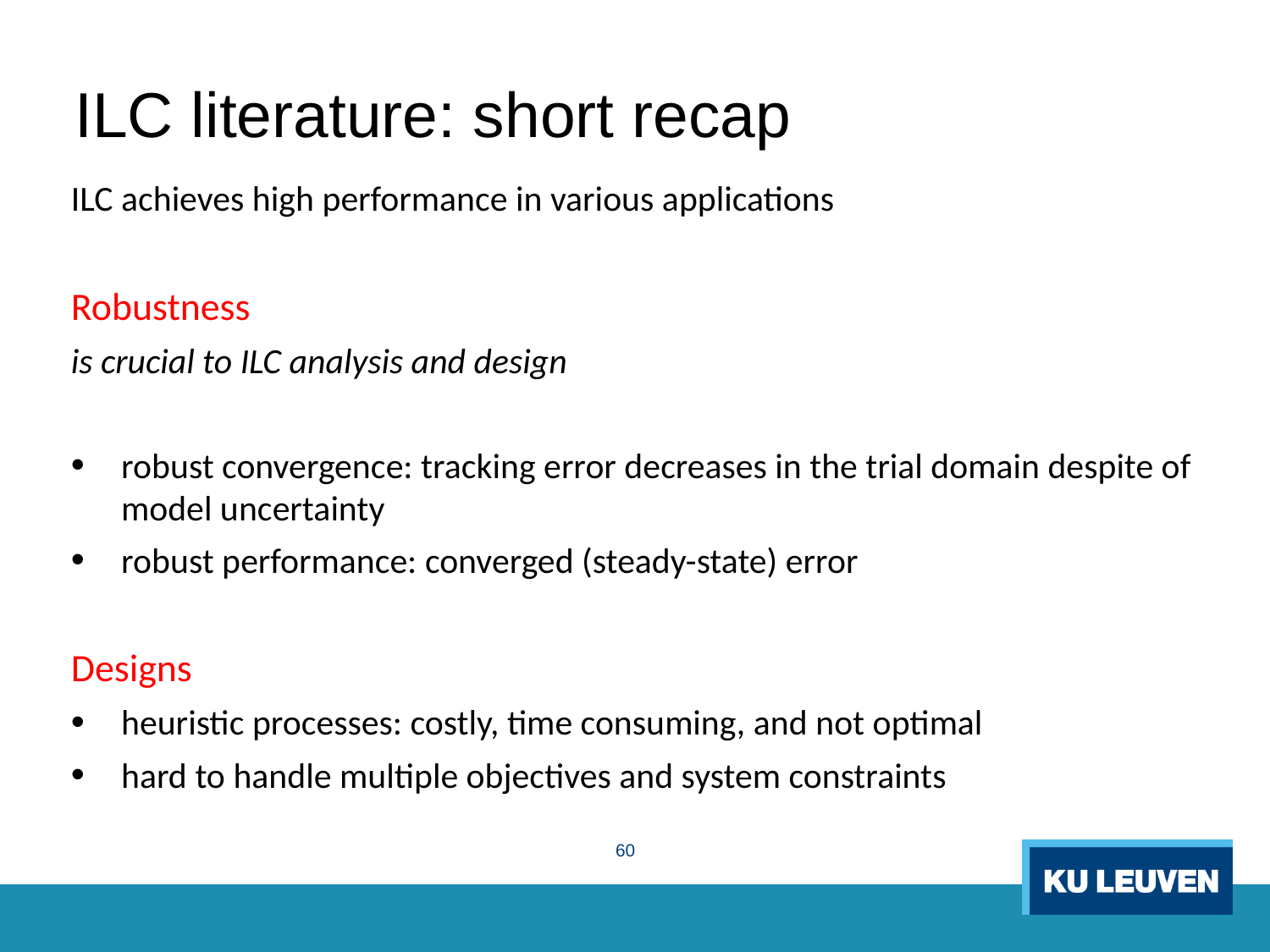

# ILC literature: short recap
ILC achieves high performance in various applications

Robustness
is crucial to ILC analysis and design

robust convergence: tracking error decreases in the trial domain despite of model uncertainty
robust performance: converged (steady-state) error

Designs
heuristic processes: costly, time consuming, and not optimal
hard to handle multiple objectives and system constraints
60